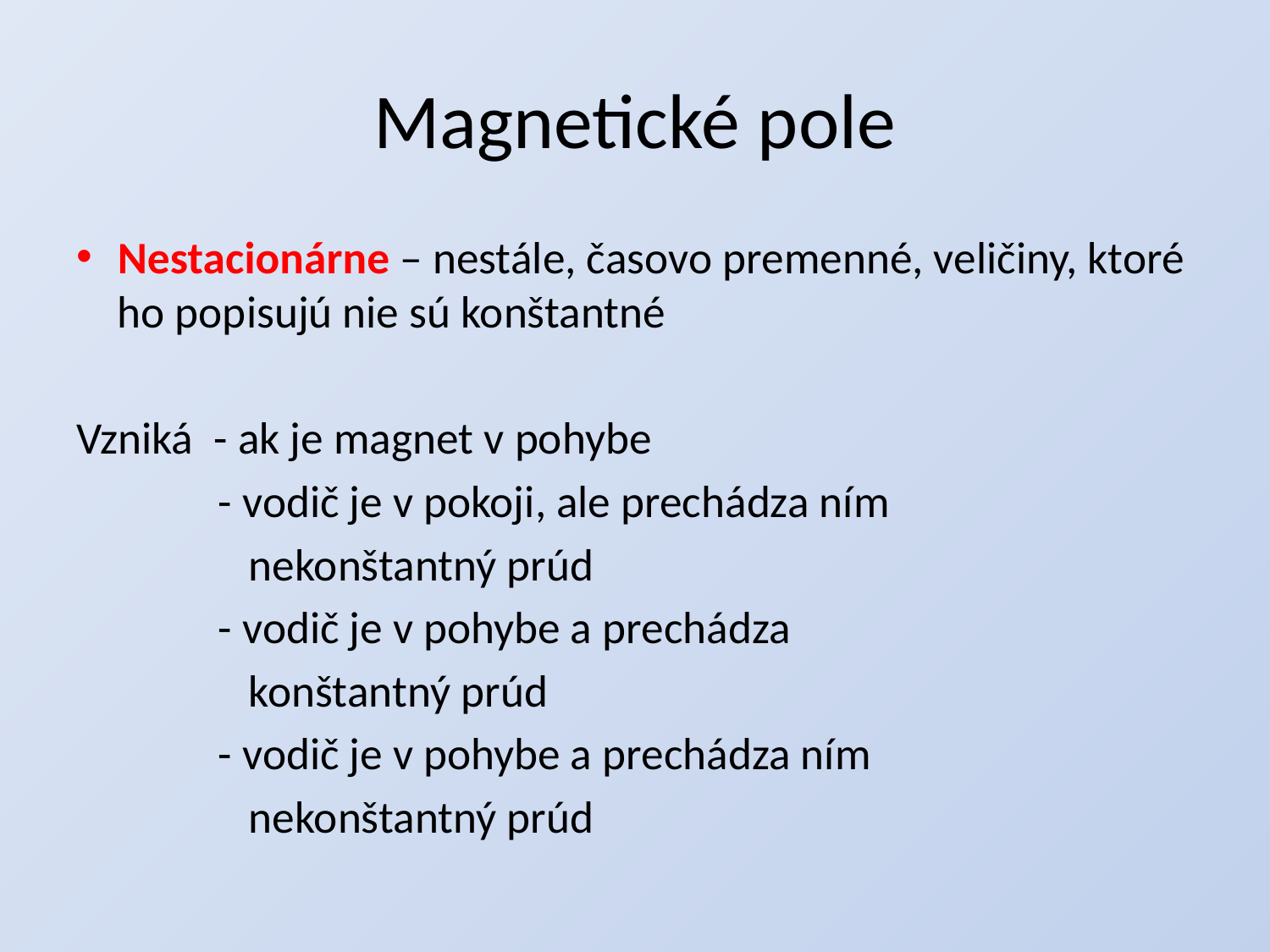

# Magnetické pole
Nestacionárne – nestále, časovo premenné, veličiny, ktoré ho popisujú nie sú konštantné

Vzniká  - ak je magnet v pohybe
              - vodič je v pokoji, ale prechádza ním
                 nekonštantný prúd
              - vodič je v pohybe a prechádza
                 konštantný prúd
              - vodič je v pohybe a prechádza ním
                 nekonštantný prúd